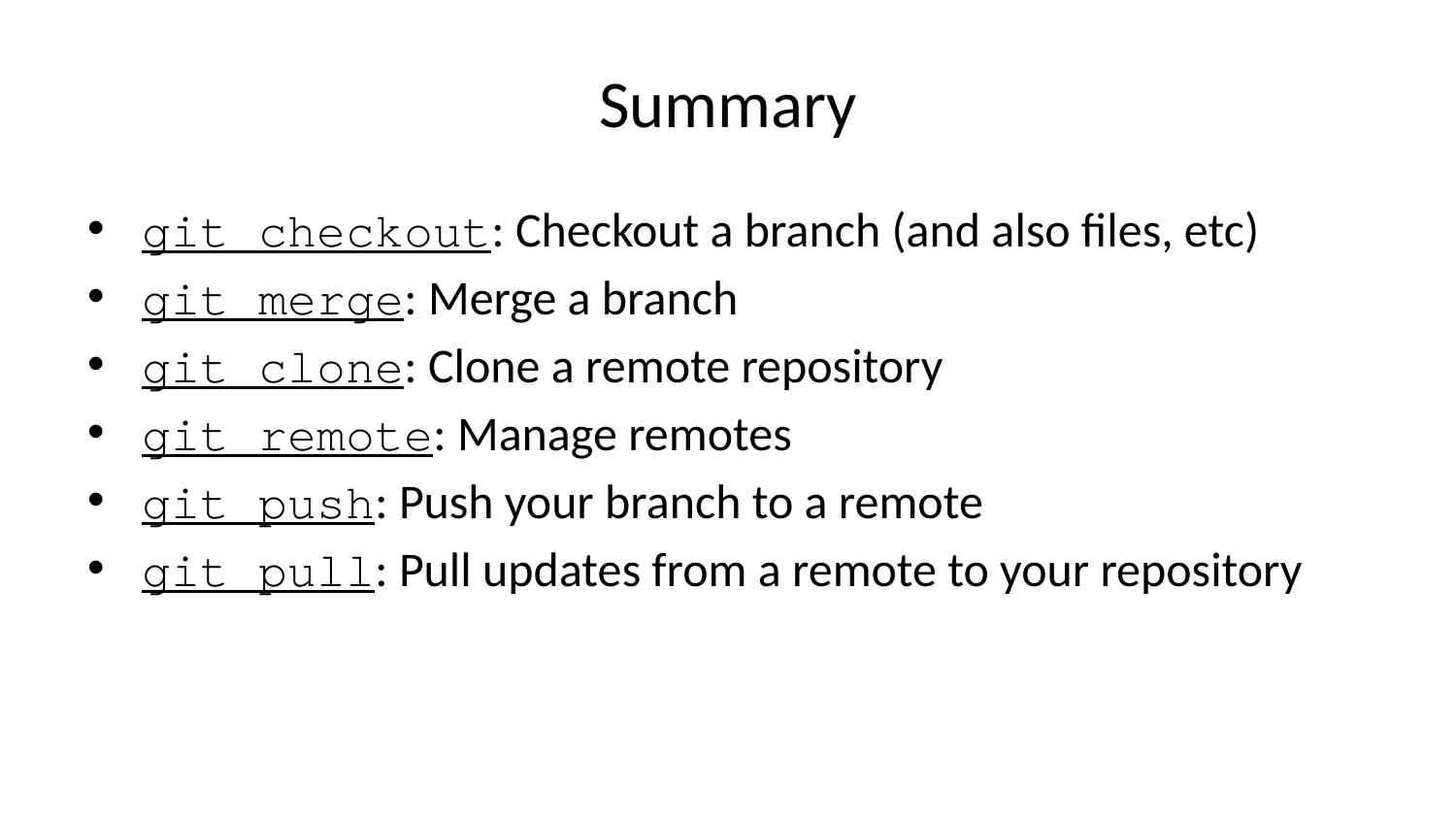

# Summary
git checkout: Checkout a branch (and also files, etc)
git merge: Merge a branch
git clone: Clone a remote repository
git remote: Manage remotes
git push: Push your branch to a remote
git pull: Pull updates from a remote to your repository